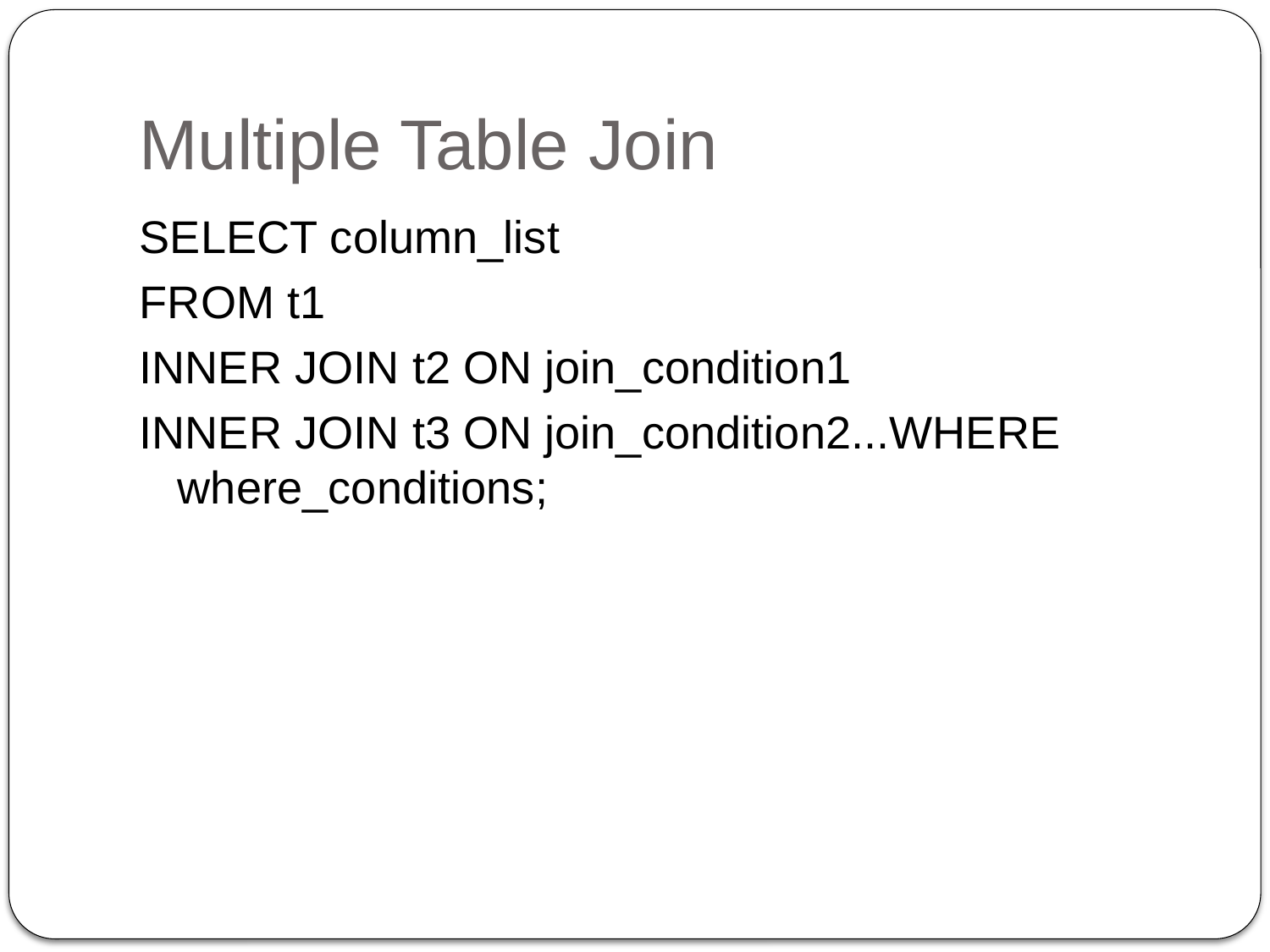

# Multiple Table Join
SELECT column_list
FROM t1
INNER JOIN t2 ON join_condition1
INNER JOIN t3 ON join_condition2...WHERE where_conditions;